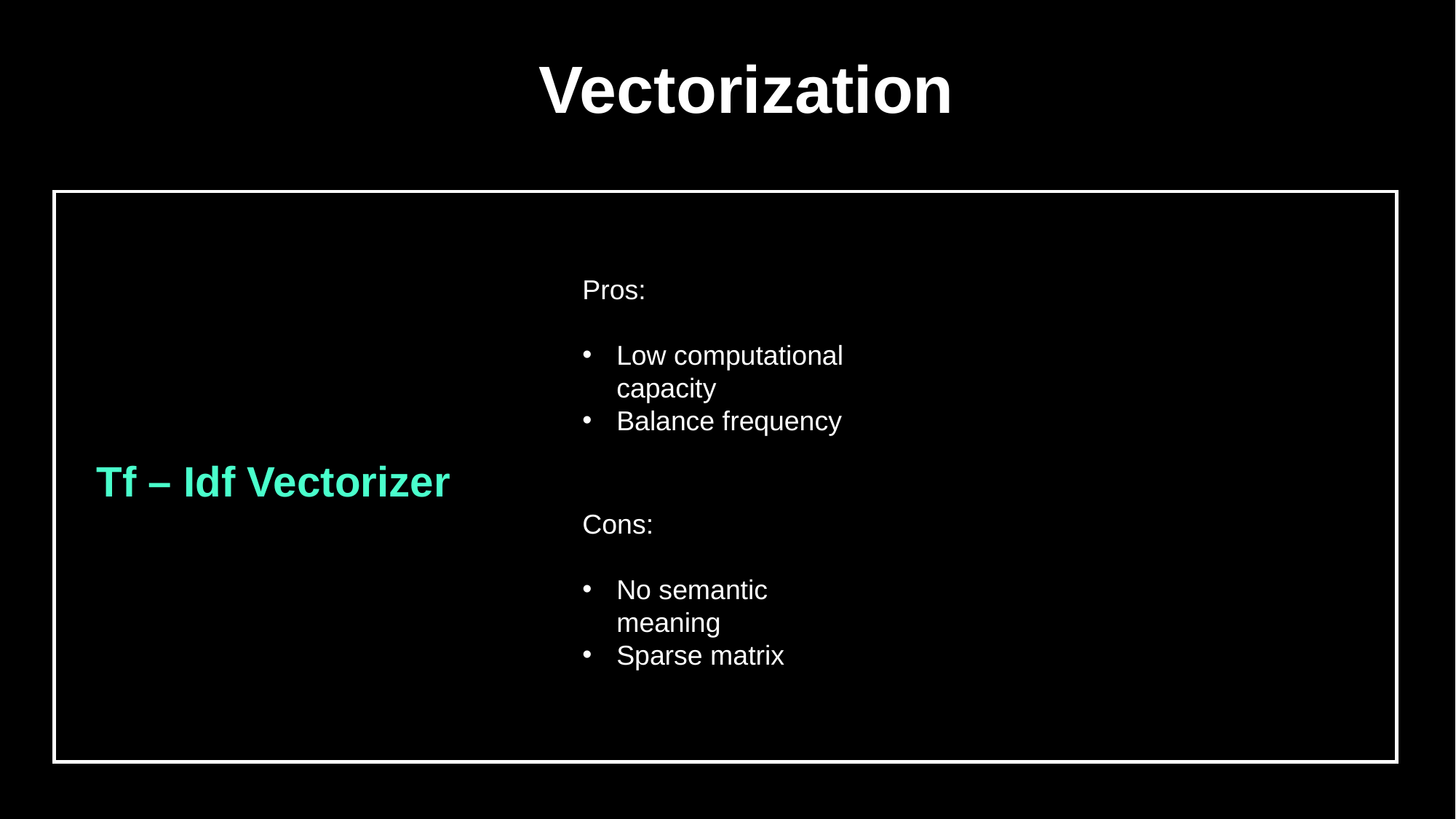

Vectorization

Pros:

Low computational capacity
Balance frequency
Tf – Idf Vectorizer
Cons:

No semantic meaning
Sparse matrix